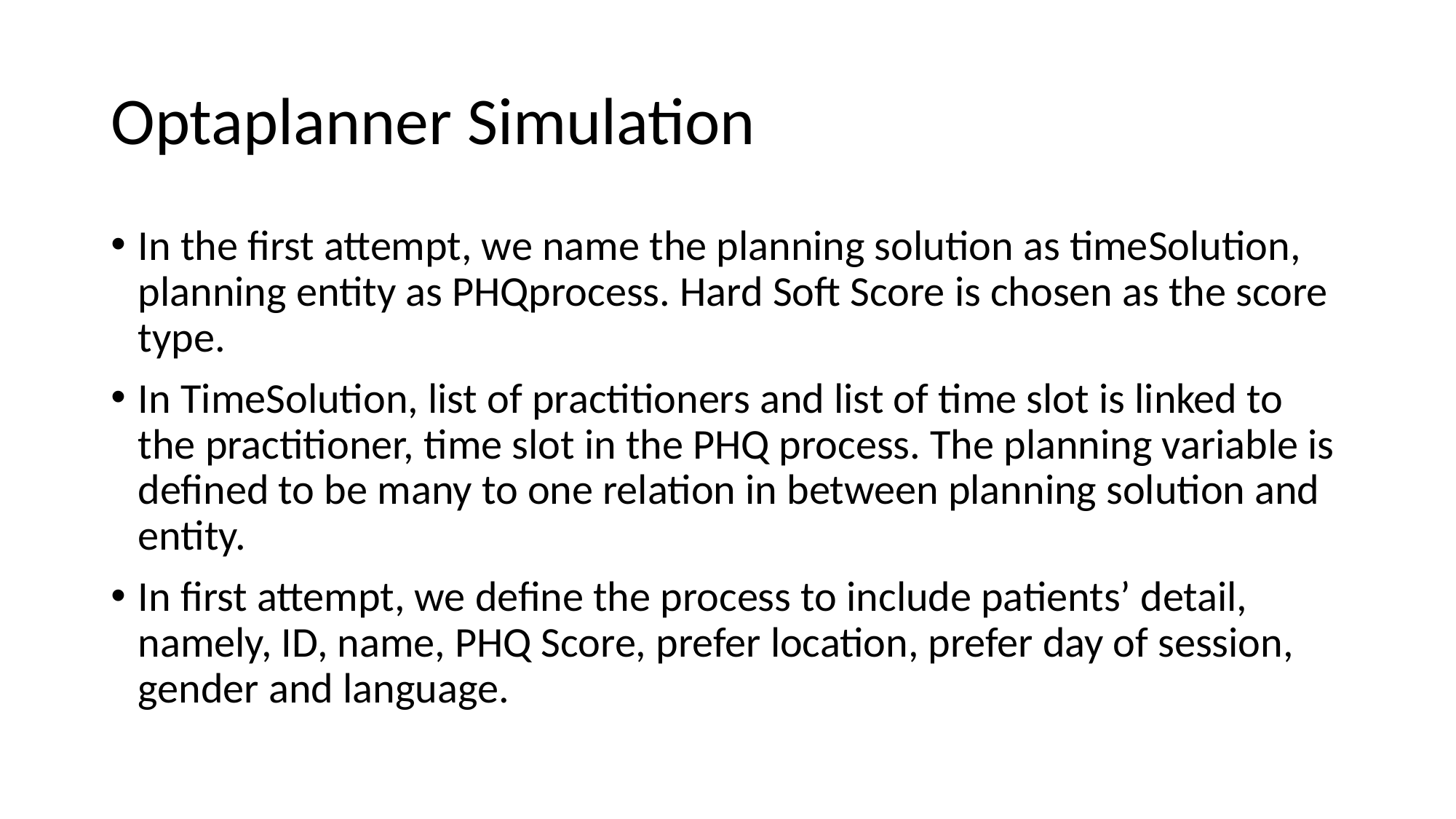

# Optaplanner Simulation
In the first attempt, we name the planning solution as timeSolution, planning entity as PHQprocess. Hard Soft Score is chosen as the score type.
In TimeSolution, list of practitioners and list of time slot is linked to the practitioner, time slot in the PHQ process. The planning variable is defined to be many to one relation in between planning solution and entity.
In first attempt, we define the process to include patients’ detail, namely, ID, name, PHQ Score, prefer location, prefer day of session, gender and language.